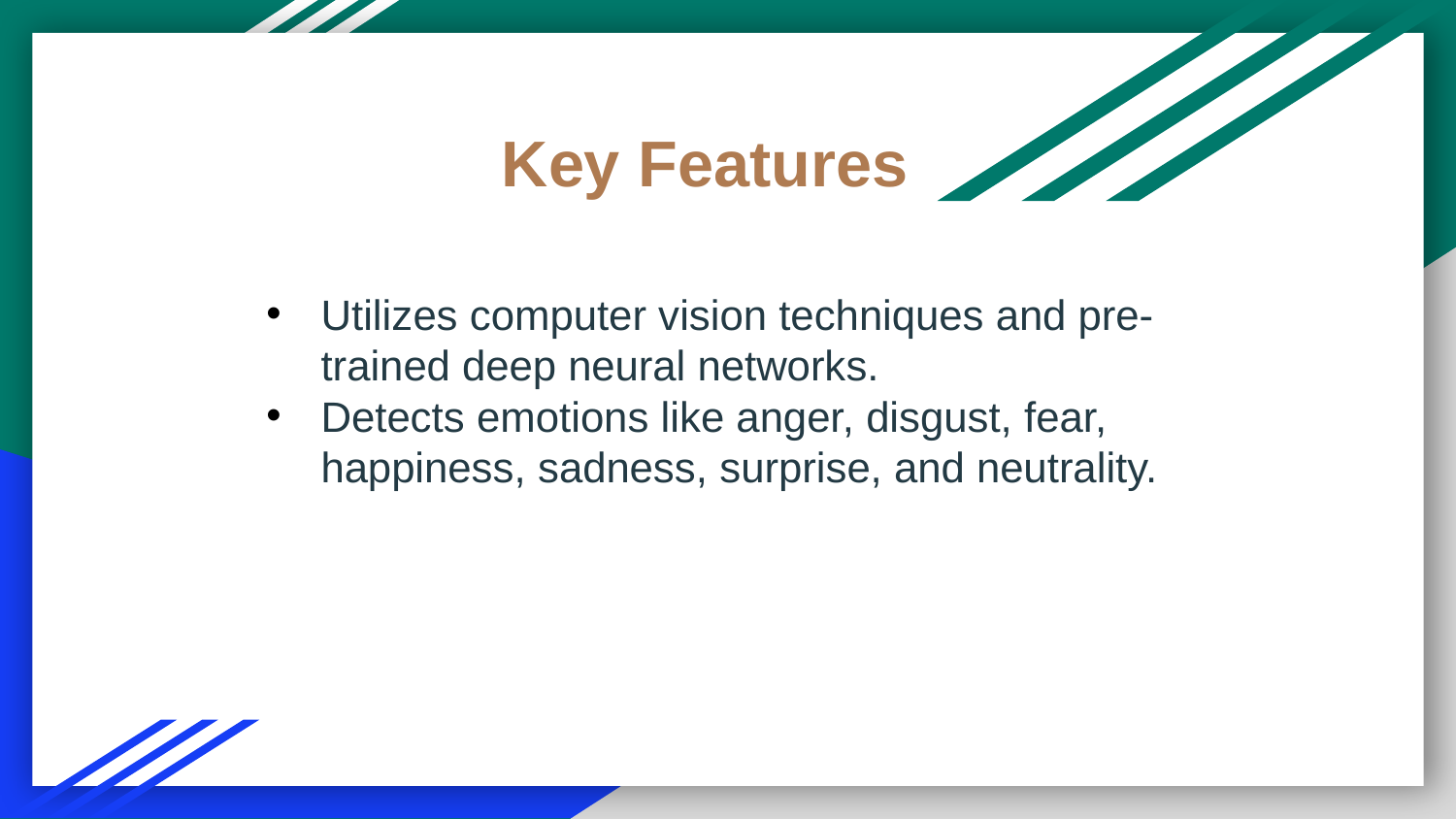

# Key Features

Utilizes computer vision techniques and pre-trained deep neural networks.
Detects emotions like anger, disgust, fear, happiness, sadness, surprise, and neutrality.